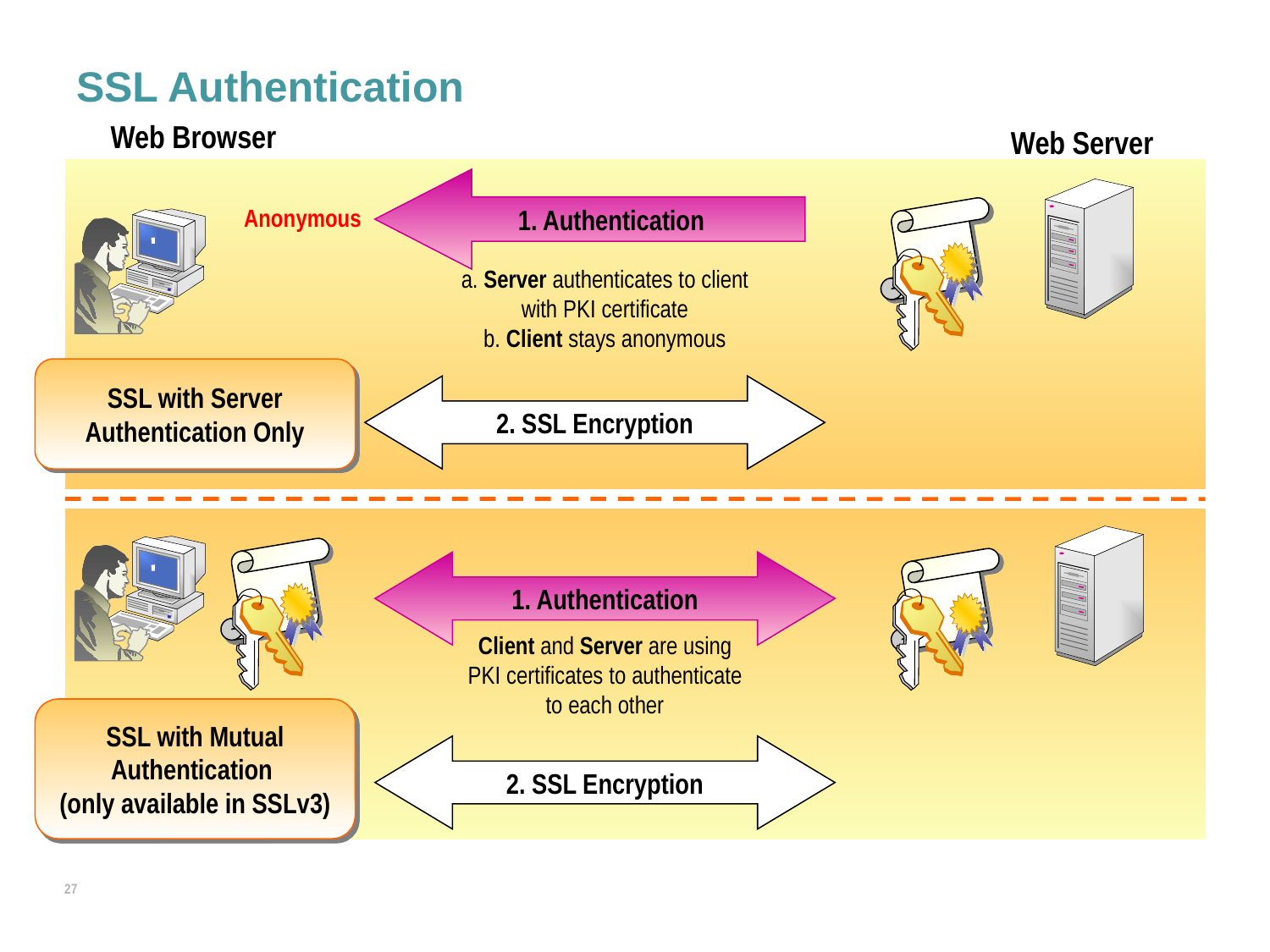

# SSL Authentication
Web Browser
Web Server

1. Authentication

Anonymous

a. Server authenticates to client with PKI certificate
b. Client stays anonymous
SSL with Server Authentication Only
2. SSL Encryption

1. Authentication

Client and Server are using PKI certificates to authenticate to each other
SSL with Mutual Authentication
(only available in SSLv3)
2. SSL Encryption
27